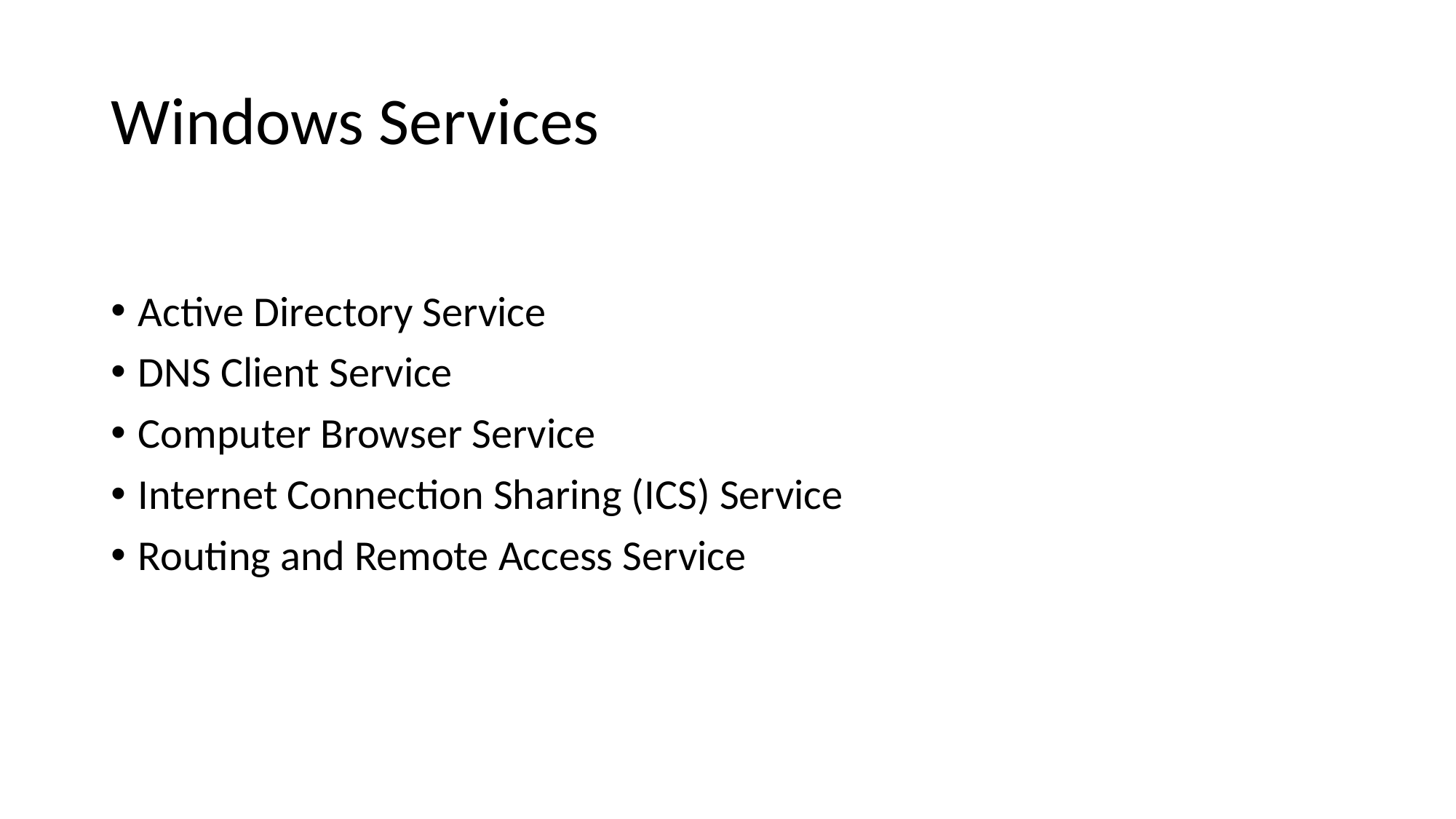

# Windows Services

Active Directory Service
DNS Client Service
Computer Browser Service
Internet Connection Sharing (ICS) Service
Routing and Remote Access Service